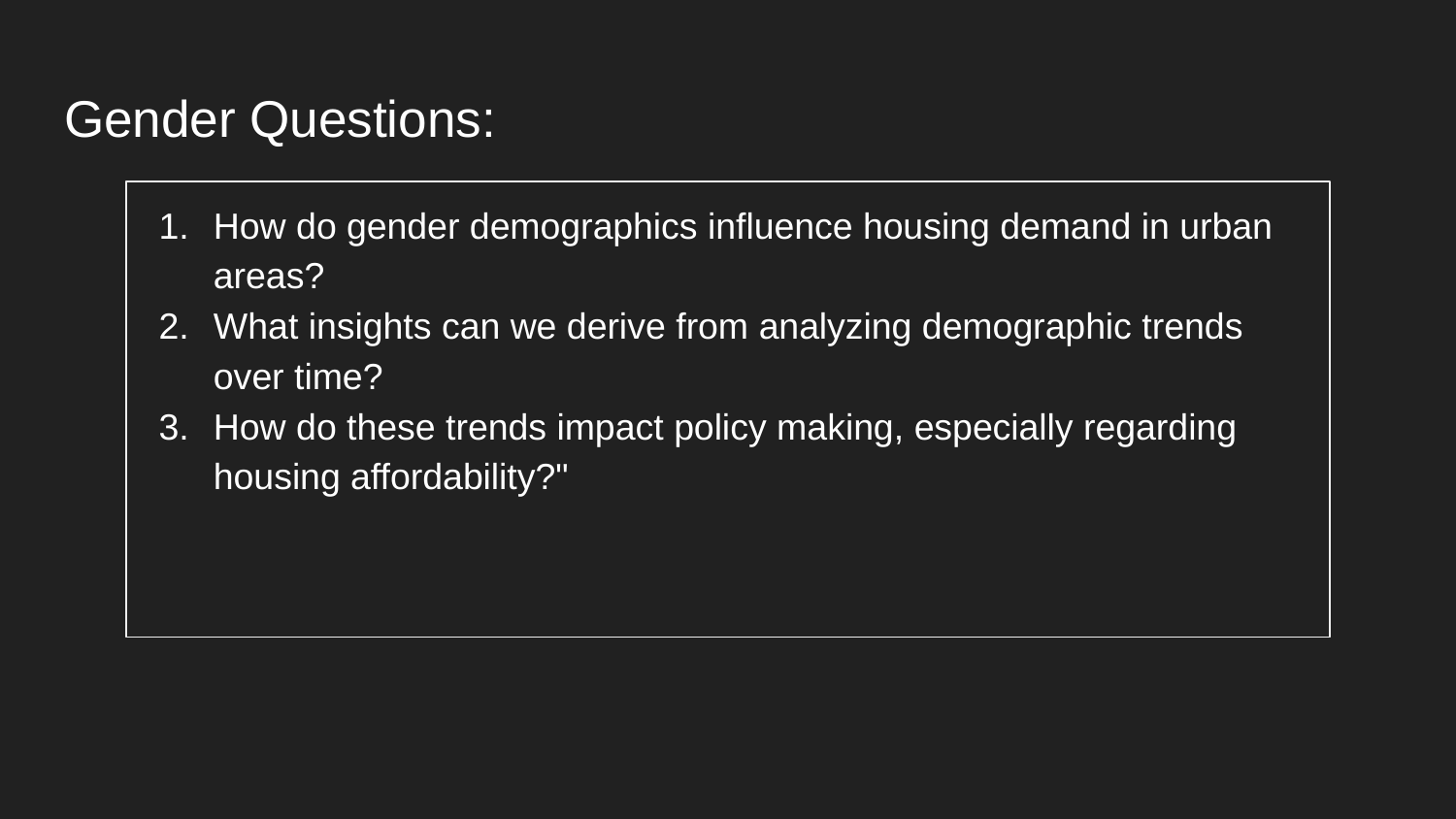

# Gender Questions:
How do gender demographics influence housing demand in urban areas?
What insights can we derive from analyzing demographic trends over time?
How do these trends impact policy making, especially regarding housing affordability?"